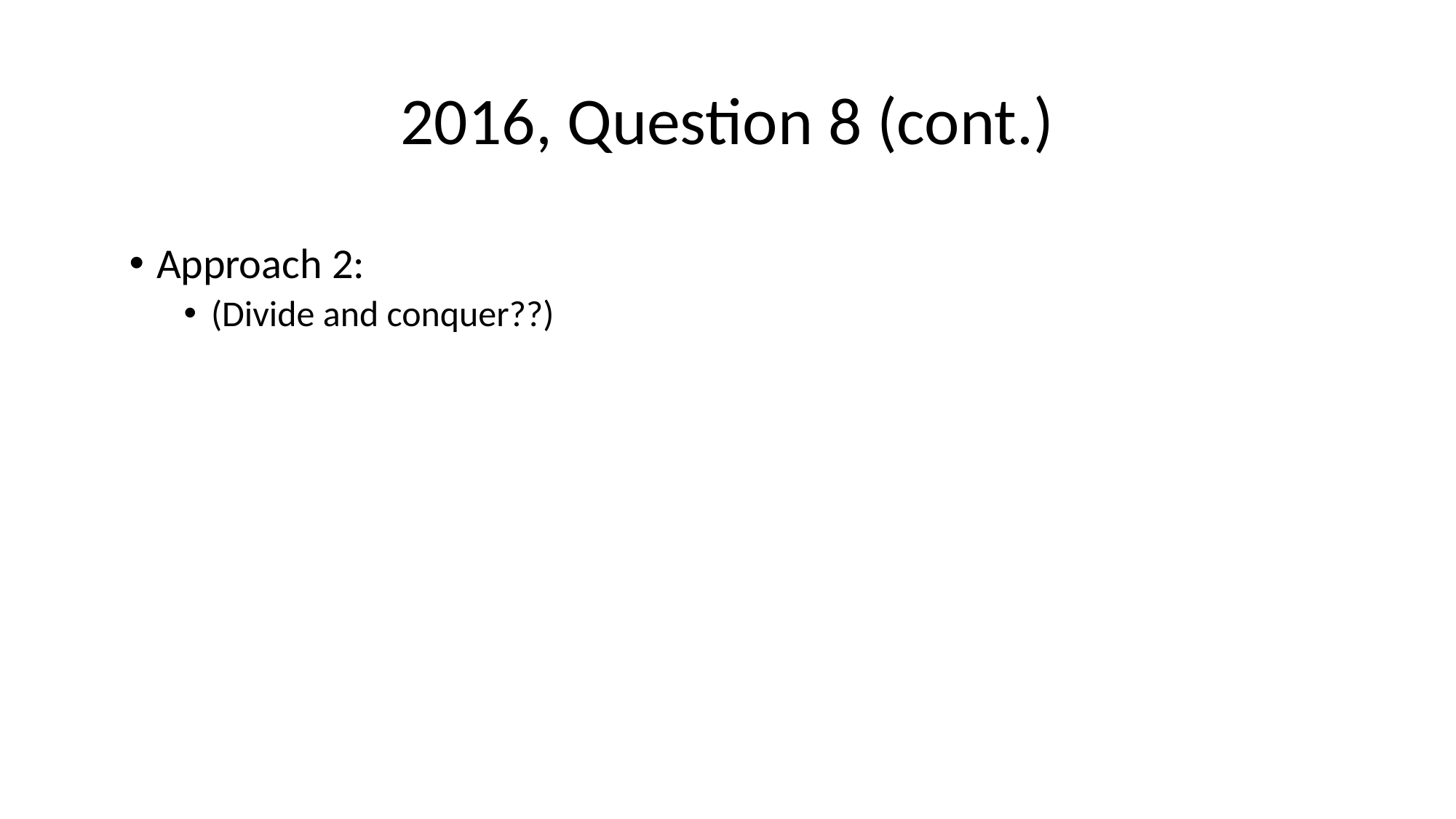

# 2016, Question 8 (cont.)

Approach 2:
(Divide and conquer??)